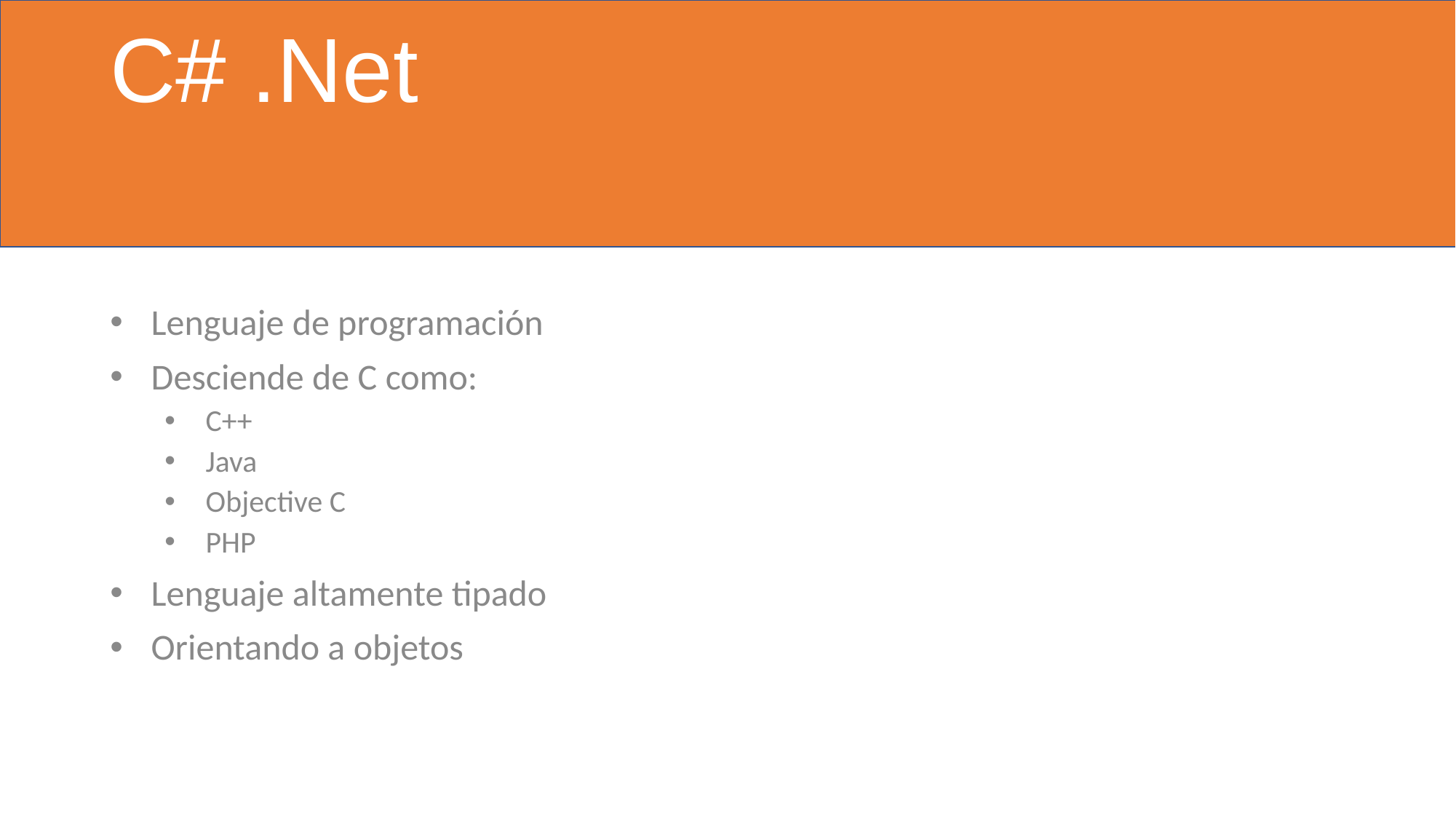

# C# .Net
Lenguaje de programación
Desciende de C como:
C++
Java
Objective C
PHP
Lenguaje altamente tipado
Orientando a objetos